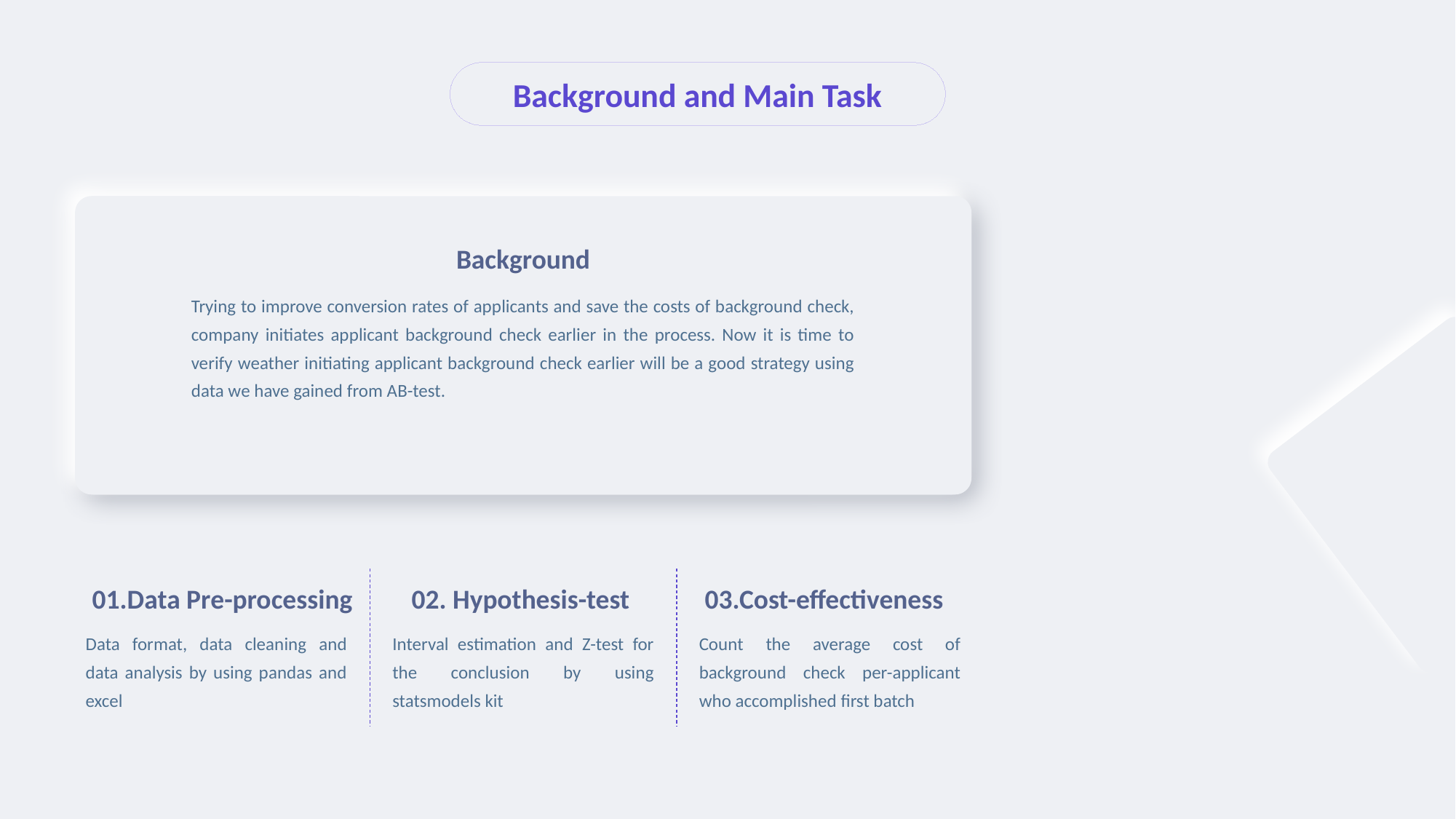

Background and Main Task

Background
Trying to improve conversion rates of applicants and save the costs of background check, company initiates applicant background check earlier in the process. Now it is time to verify weather initiating applicant background check earlier will be a good strategy using data we have gained from AB-test.
01.Data Pre-processing
Data format, data cleaning and data analysis by using pandas and excel
02. Hypothesis-test
Interval estimation and Z-test for the conclusion by using statsmodels kit
03.Cost-effectiveness
Count the average cost of background check per-applicant who accomplished first batch